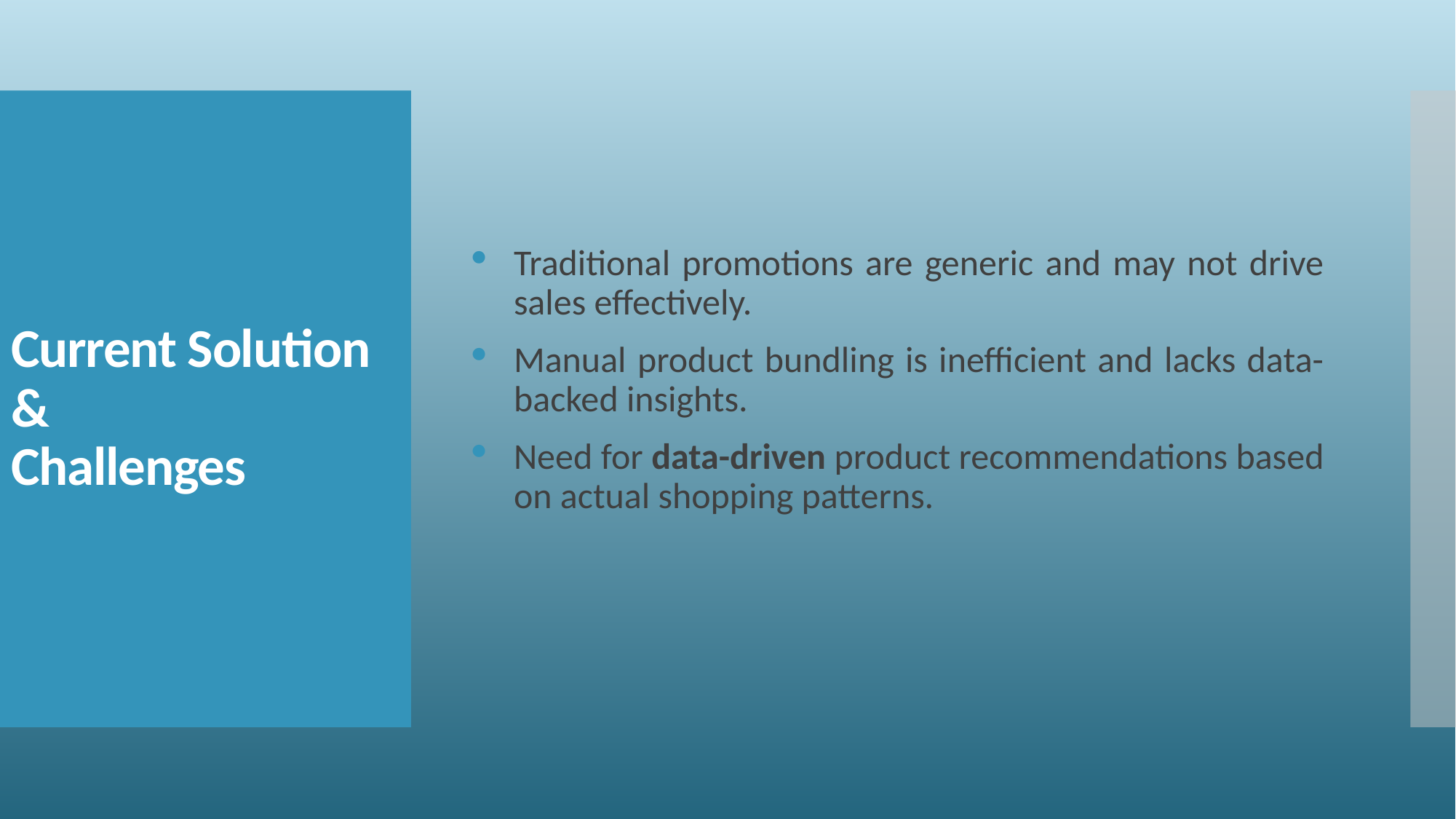

Traditional promotions are generic and may not drive sales effectively.
Manual product bundling is inefficient and lacks data-backed insights.
Need for data-driven product recommendations based on actual shopping patterns.

# Current Solution & Challenges